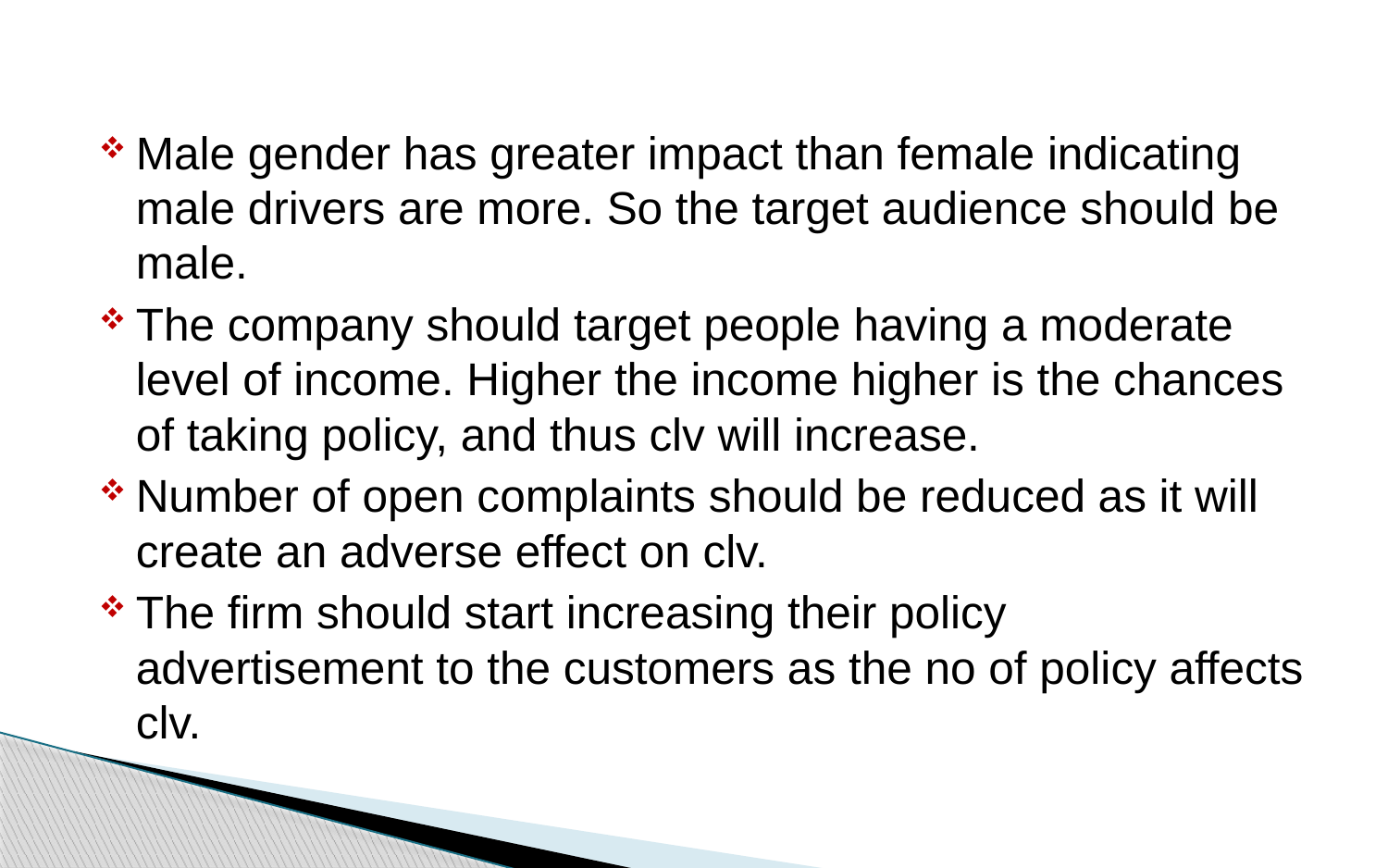

Male gender has greater impact than female indicating male drivers are more. So the target audience should be male.
The company should target people having a moderate level of income. Higher the income higher is the chances of taking policy, and thus clv will increase.
Number of open complaints should be reduced as it will create an adverse effect on clv.
The firm should start increasing their policy advertisement to the customers as the no of policy affects clv.